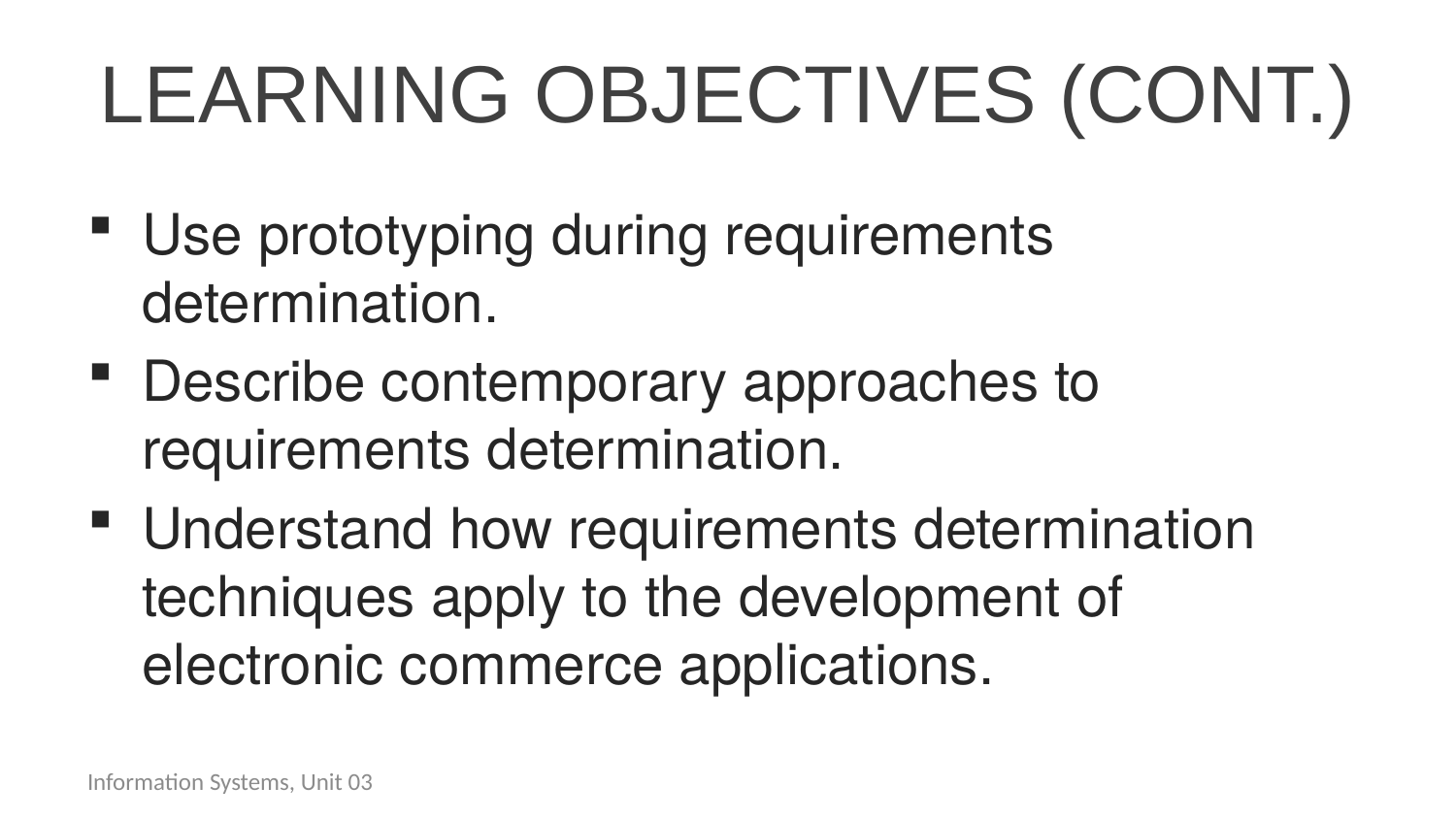

# Learning Objectives (Cont.)
Use prototyping during requirements determination.
Describe contemporary approaches to requirements determination.
Understand how requirements determination techniques apply to the development of electronic commerce applications.
Information Systems, Unit 03
6